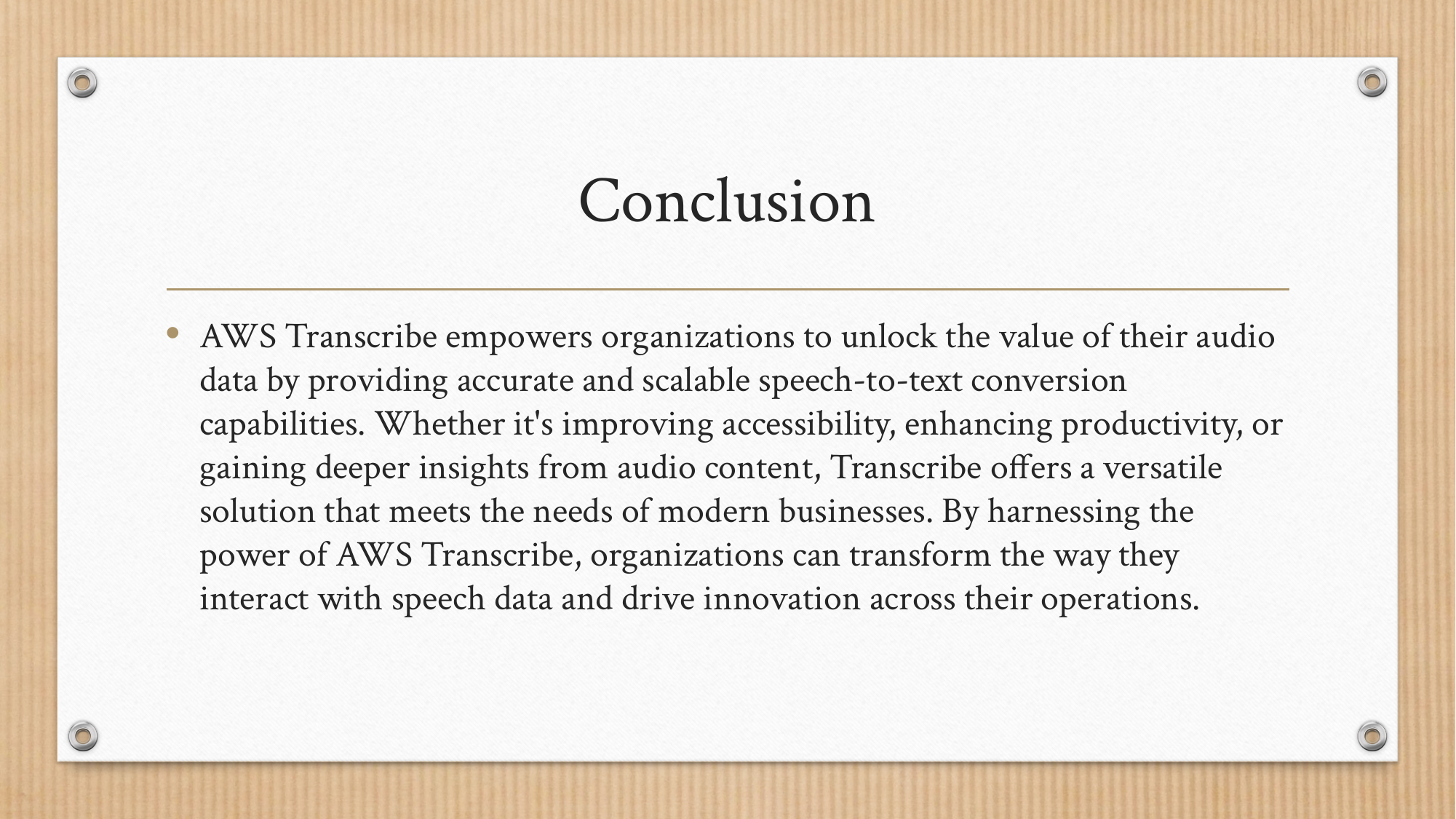

# Conclusion
AWS Transcribe empowers organizations to unlock the value of their audio data by providing accurate and scalable speech-to-text conversion capabilities. Whether it's improving accessibility, enhancing productivity, or gaining deeper insights from audio content, Transcribe offers a versatile solution that meets the needs of modern businesses. By harnessing the power of AWS Transcribe, organizations can transform the way they interact with speech data and drive innovation across their operations.